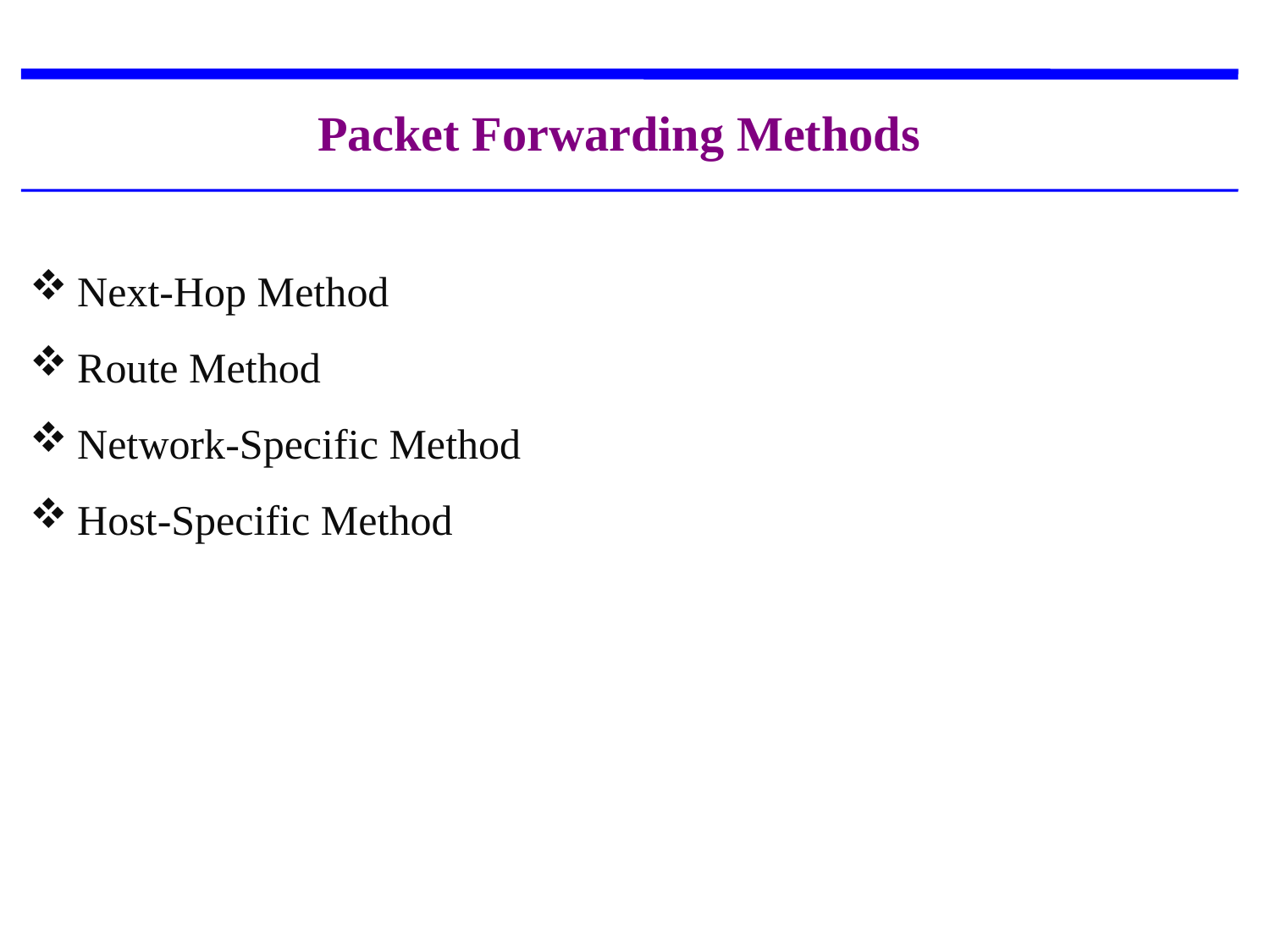

Packet Forwarding Methods

Next-Hop Method
Route Method
Network-Specific Method
Host-Specific Method